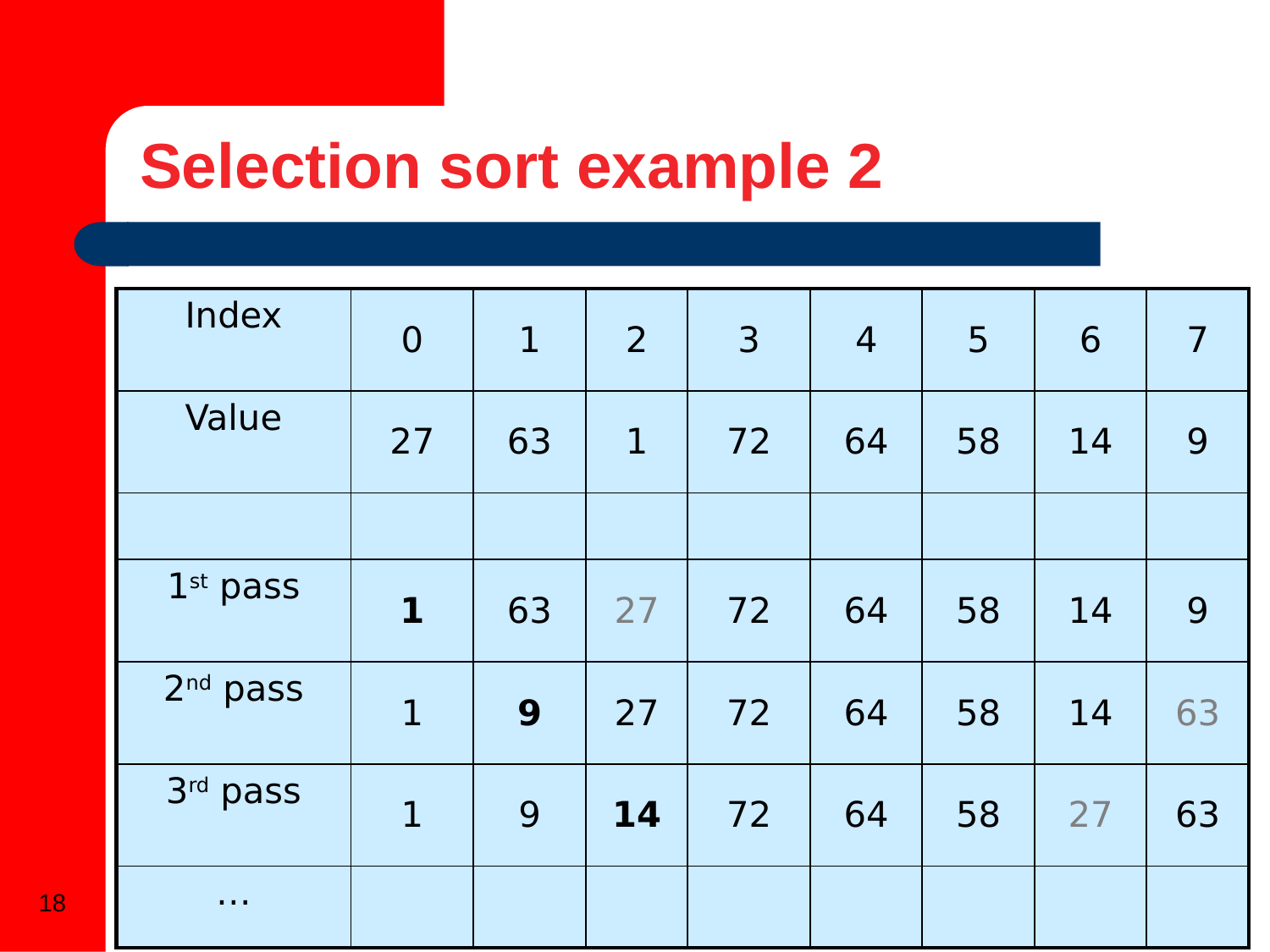

18
# Selection sort example 2
| Index | 0 | 1 | 2 | 3 | 4 | 5 | 6 | 7 |
| --- | --- | --- | --- | --- | --- | --- | --- | --- |
| Value | 27 | 63 | 1 | 72 | 64 | 58 | 14 | 9 |
|  |  |  |  |  |  |  |  |  |
| 1st pass | 1 | 63 | 27 | 72 | 64 | 58 | 14 | 9 |
| 2nd pass | 1 | 9 | 27 | 72 | 64 | 58 | 14 | 63 |
| 3rd pass | 1 | 9 | 14 | 72 | 64 | 58 | 27 | 63 |
| … |  |  |  |  |  |  |  |  |